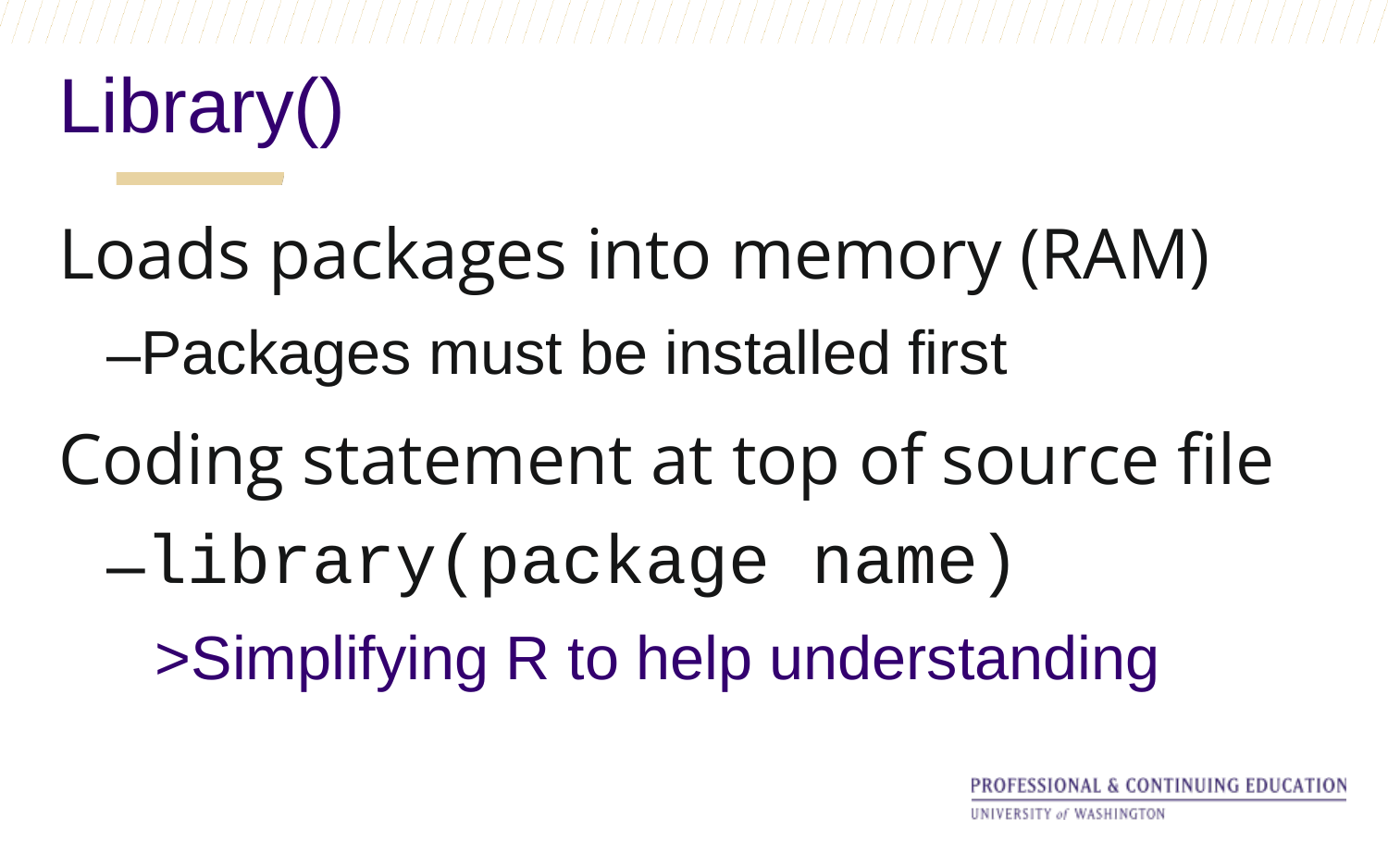

Library()
Loads packages into memory (RAM)
Packages must be installed first
Coding statement at top of source file
library(package name)
Simplifying R to help understanding